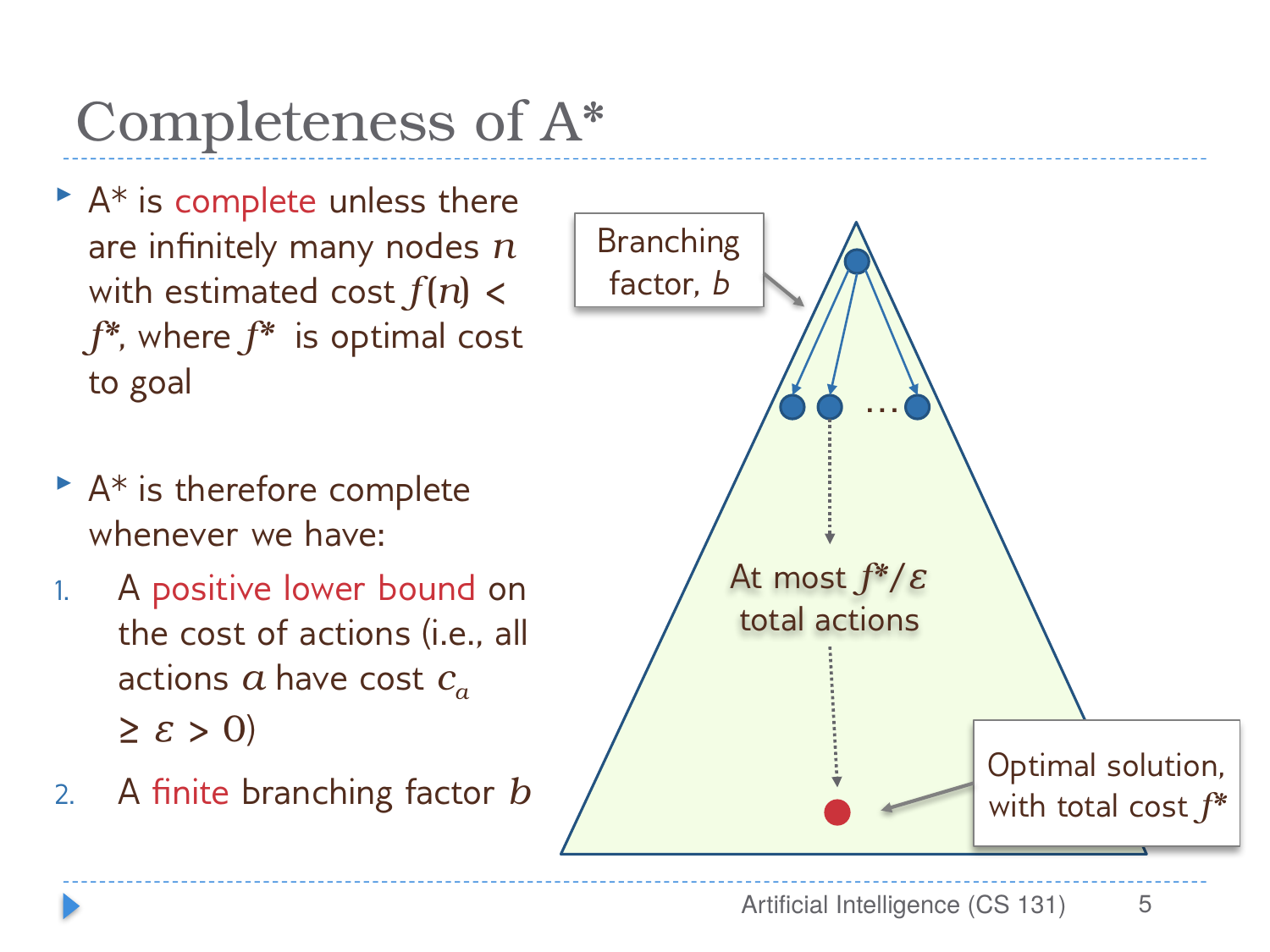

# Completeness of A*
A* is complete unless there are infinitely many nodes n with estimated cost f(n) < f*, where f*  is optimal cost to goal

A* is therefore complete whenever we have:
A positive lower bound on the cost of actions (i.e., all actions a have cost ca ≥ 𝜀 > 0)
A finite branching factor b

Branching factor, b

…

At most f*/𝜀
total actions
Optimal solution, with total cost f*

5
Artificial Intelligence (CS 131)